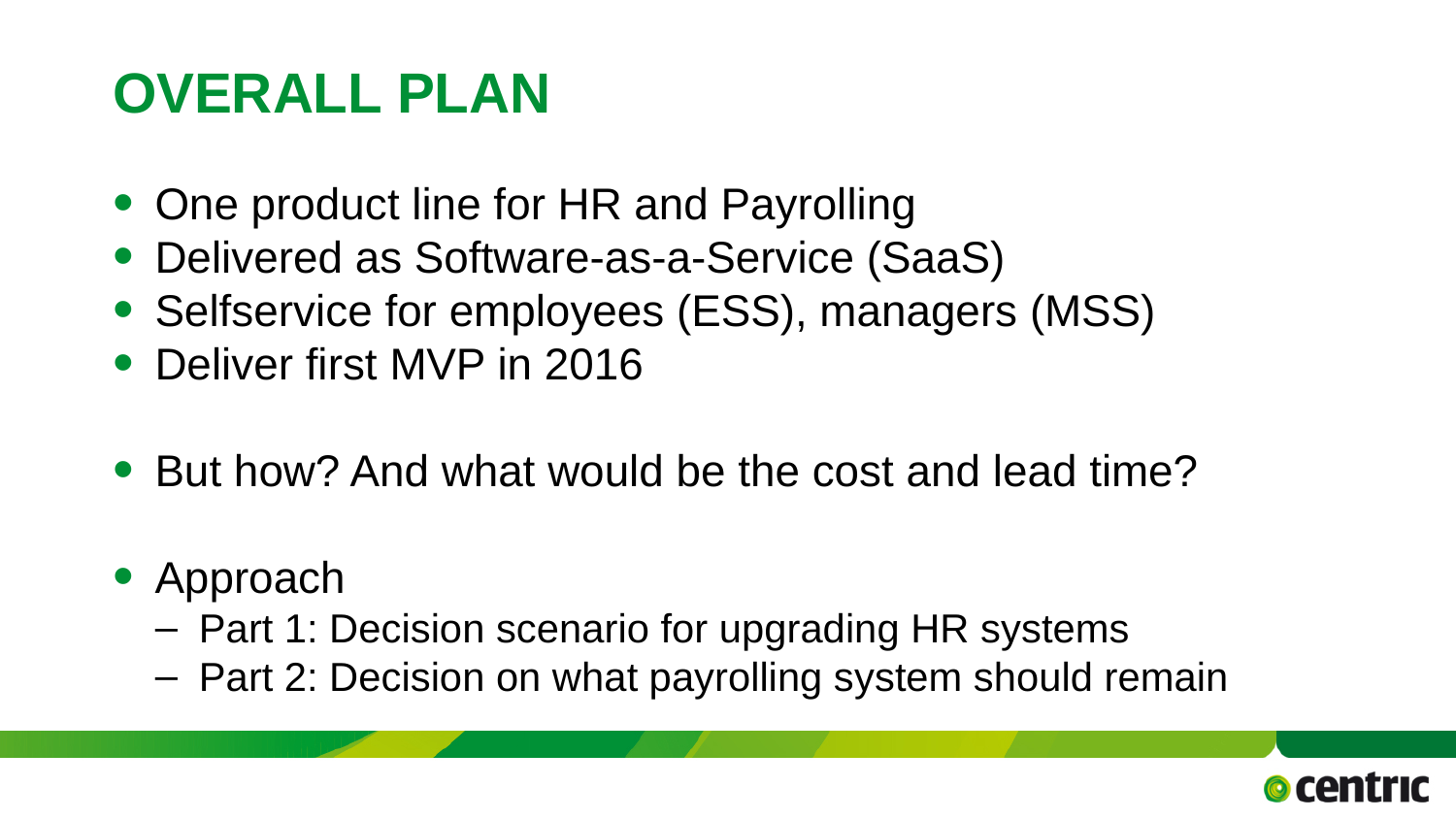

# Overall plan
One product line for HR and Payrolling
Delivered as Software-as-a-Service (SaaS)
Selfservice for employees (ESS), managers (MSS)
Deliver first MVP in 2016

But how? And what would be the cost and lead time?

Approach
Part 1: Decision scenario for upgrading HR systems
Part 2: Decision on what payrolling system should remain